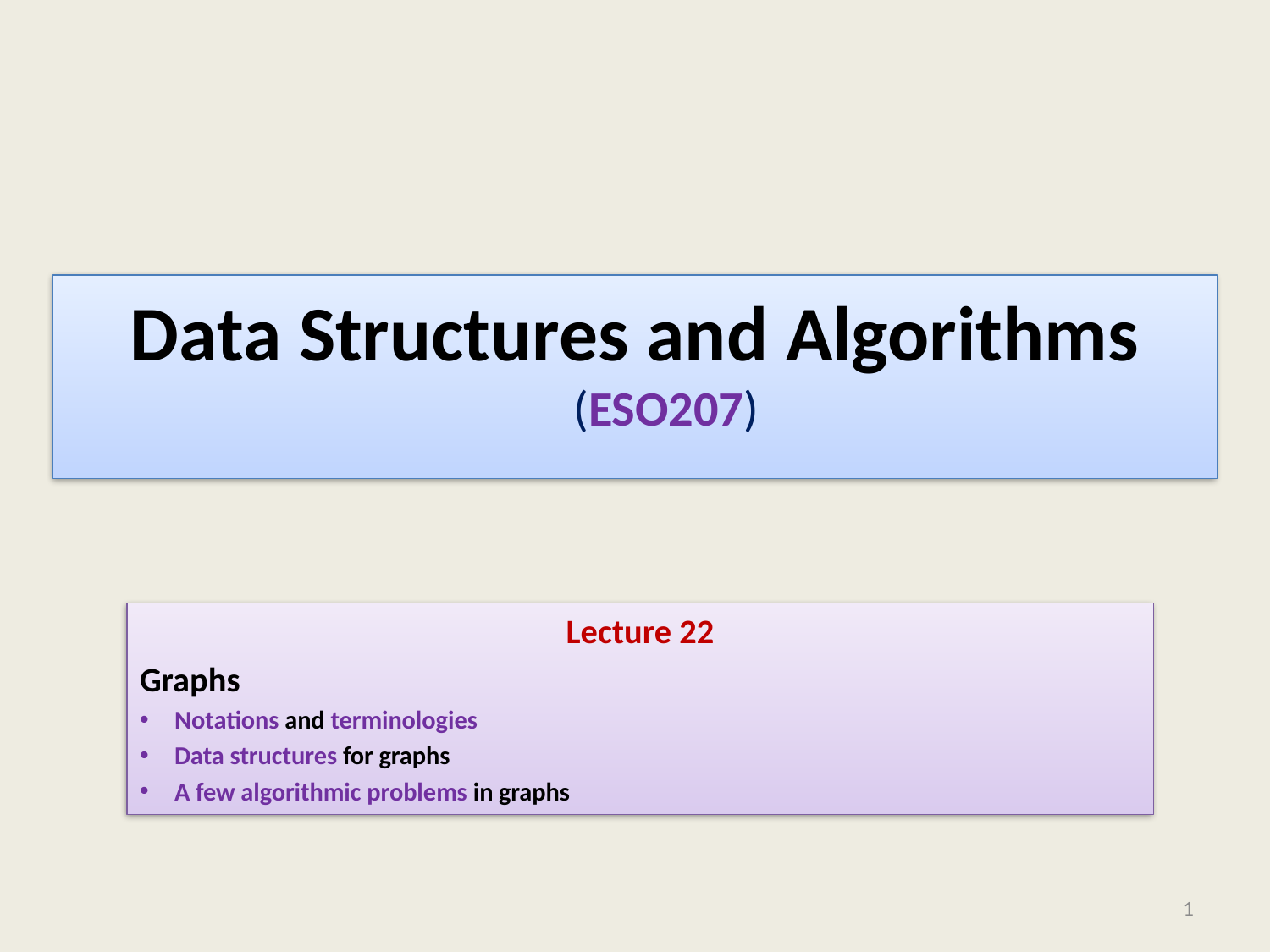

# Data Structures and Algorithms
(ESO207)
Lecture 22
Graphs
Notations and terminologies
Data structures for graphs
A few algorithmic problems in graphs
1